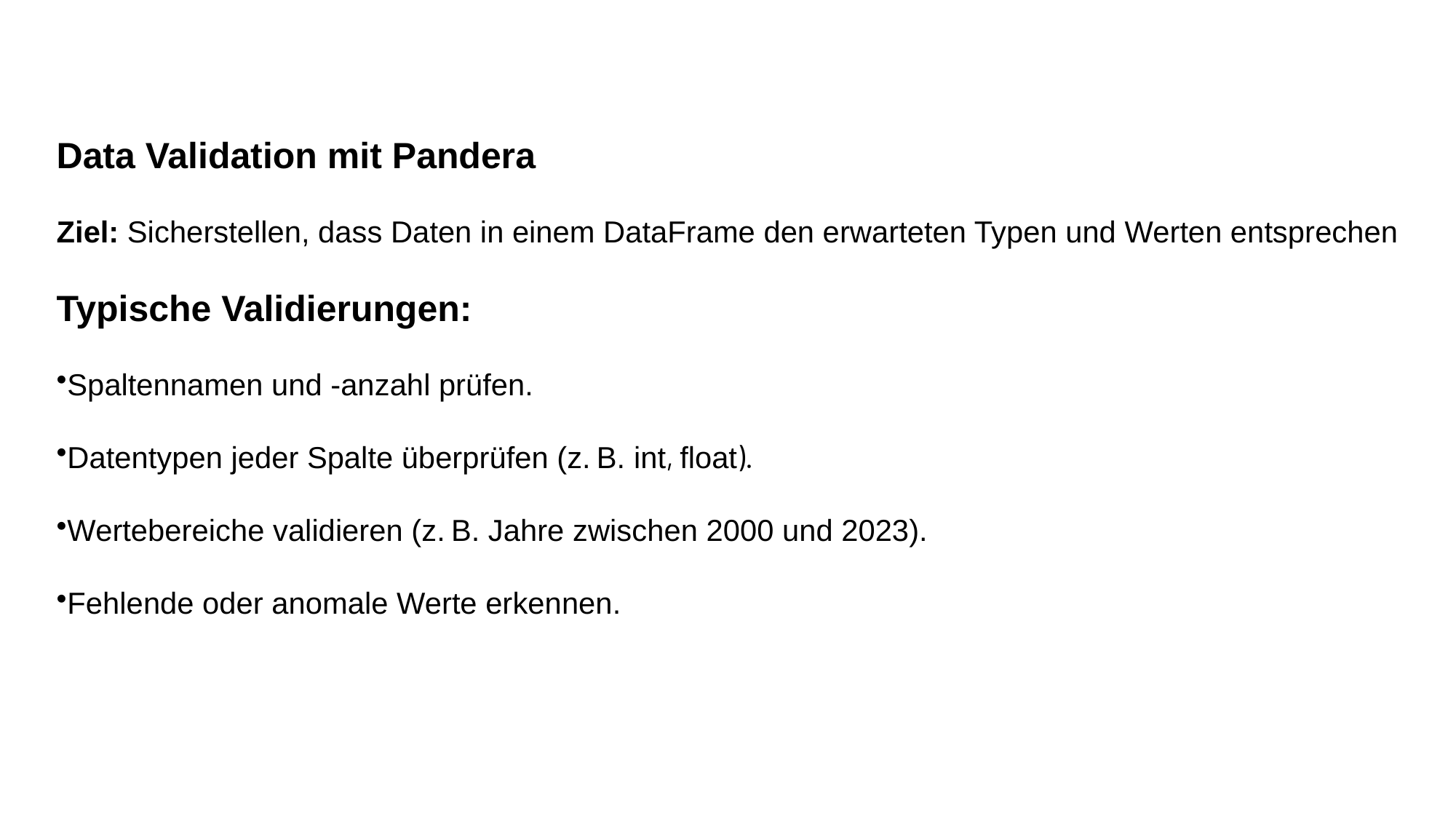

Data Validation mit Pandera

Ziel: Sicherstellen, dass Daten in einem DataFrame den erwarteten Typen und Werten entsprechen

Typische Validierungen:

Spaltennamen und -anzahl prüfen.

Datentypen jeder Spalte überprüfen (z. B. int, float).

Wertebereiche validieren (z. B. Jahre zwischen 2000 und 2023).

Fehlende oder anomale Werte erkennen.